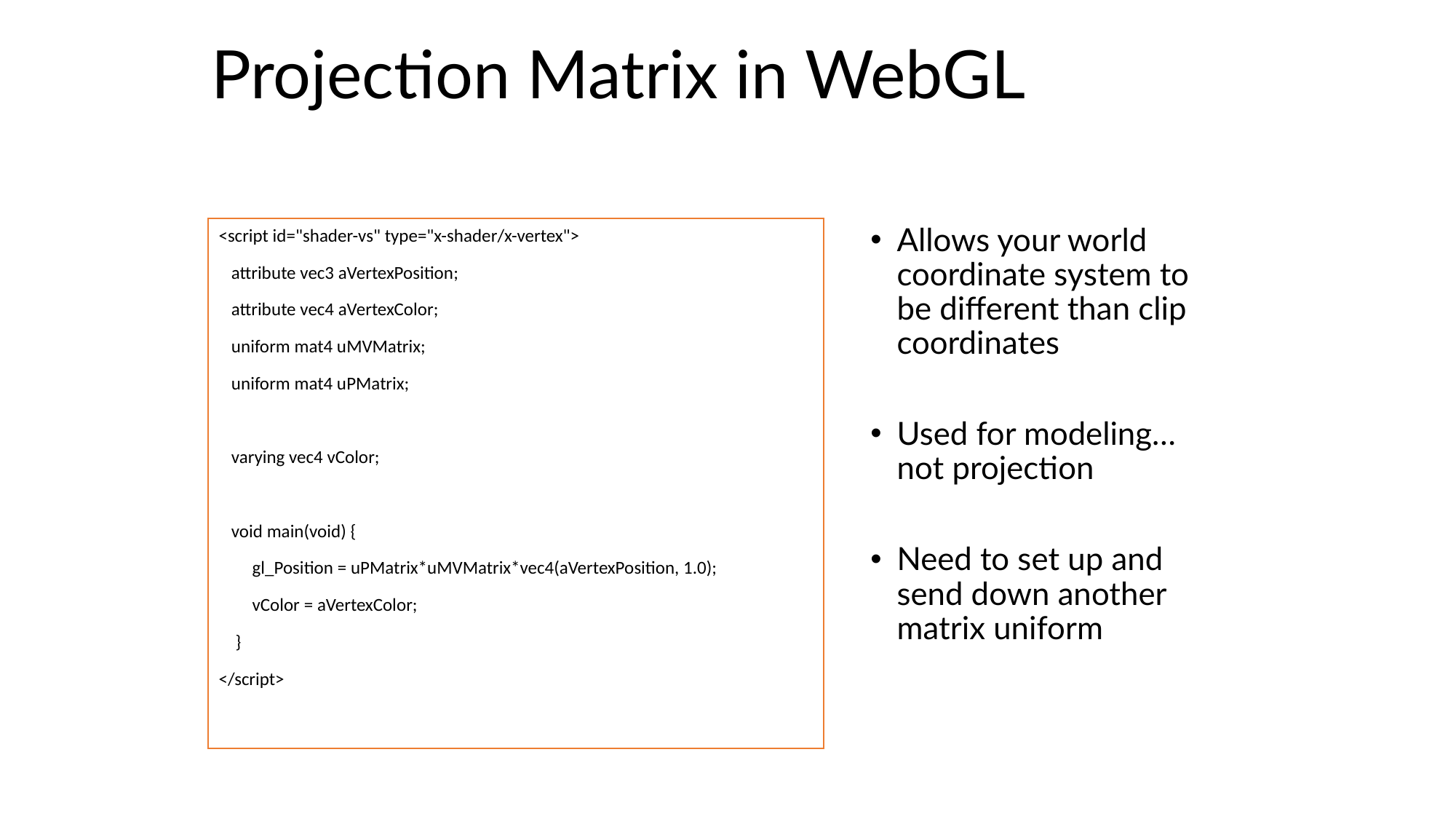

# Projection Matrix in WebGL
Allows your world coordinate system to be different than clip coordinates

Used for modeling…not projection

Need to set up and send down another matrix uniform
<script id="shader-vs" type="x-shader/x-vertex">
   attribute vec3 aVertexPosition;
   attribute vec4 aVertexColor;
   uniform mat4 uMVMatrix;
   uniform mat4 uPMatrix;

   varying vec4 vColor;

   void main(void) {
        gl_Position = uPMatrix*uMVMatrix*vec4(aVertexPosition, 1.0);
        vColor = aVertexColor;
    }
</script>